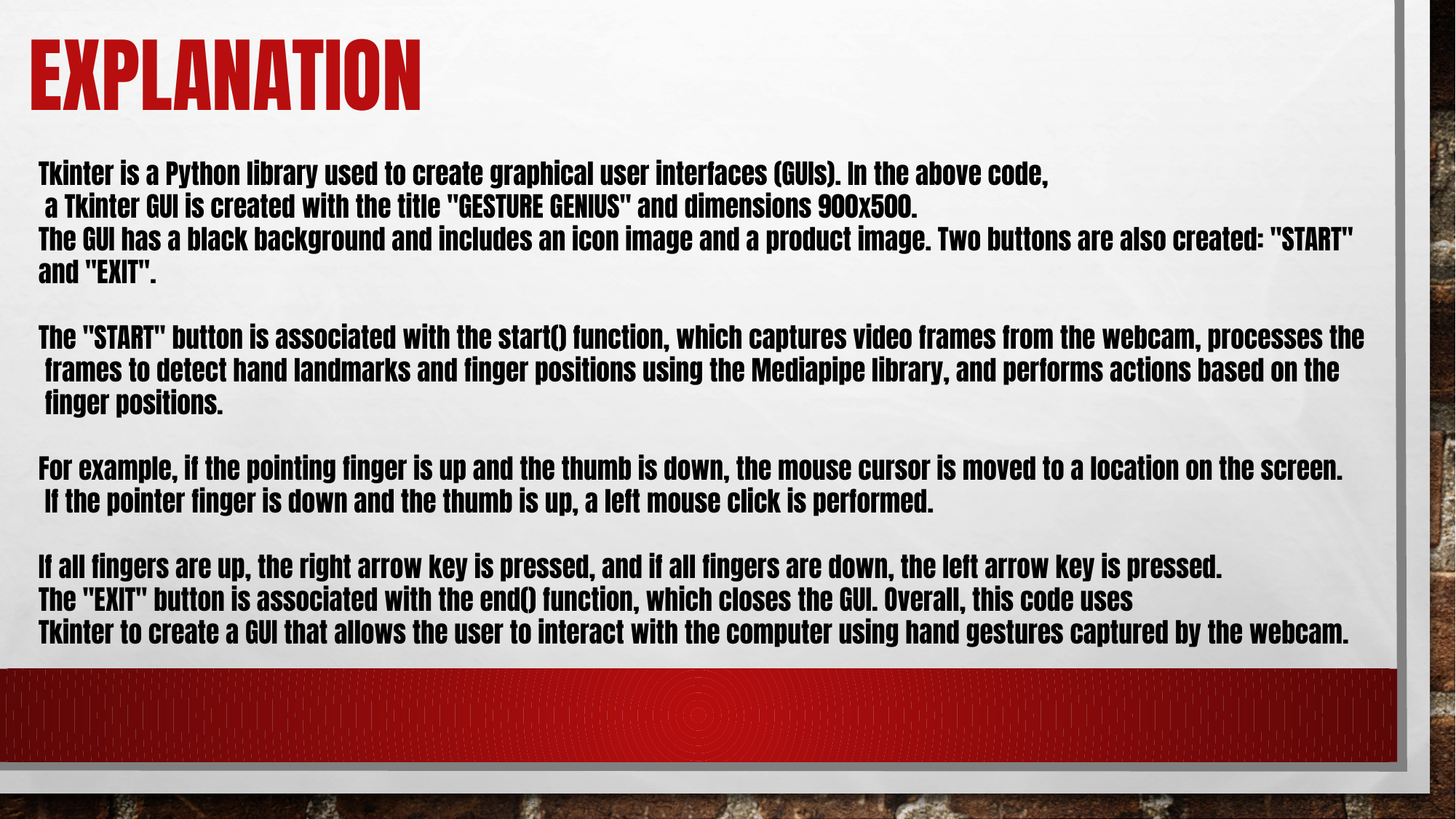

# EXPLANATION
Tkinter is a Python library used to create graphical user interfaces (GUIs). In the above code,
 a Tkinter GUI is created with the title "GESTURE GENIUS" and dimensions 900x500.
The GUI has a black background and includes an icon image and a product image. Two buttons are also created: "START"
and "EXIT".

The "START" button is associated with the start() function, which captures video frames from the webcam, processes the
 frames to detect hand landmarks and finger positions using the Mediapipe library, and performs actions based on the
 finger positions.

For example, if the pointing finger is up and the thumb is down, the mouse cursor is moved to a location on the screen.
 If the pointer finger is down and the thumb is up, a left mouse click is performed.

If all fingers are up, the right arrow key is pressed, and if all fingers are down, the left arrow key is pressed.
The "EXIT" button is associated with the end() function, which closes the GUI. Overall, this code uses
Tkinter to create a GUI that allows the user to interact with the computer using hand gestures captured by the webcam.